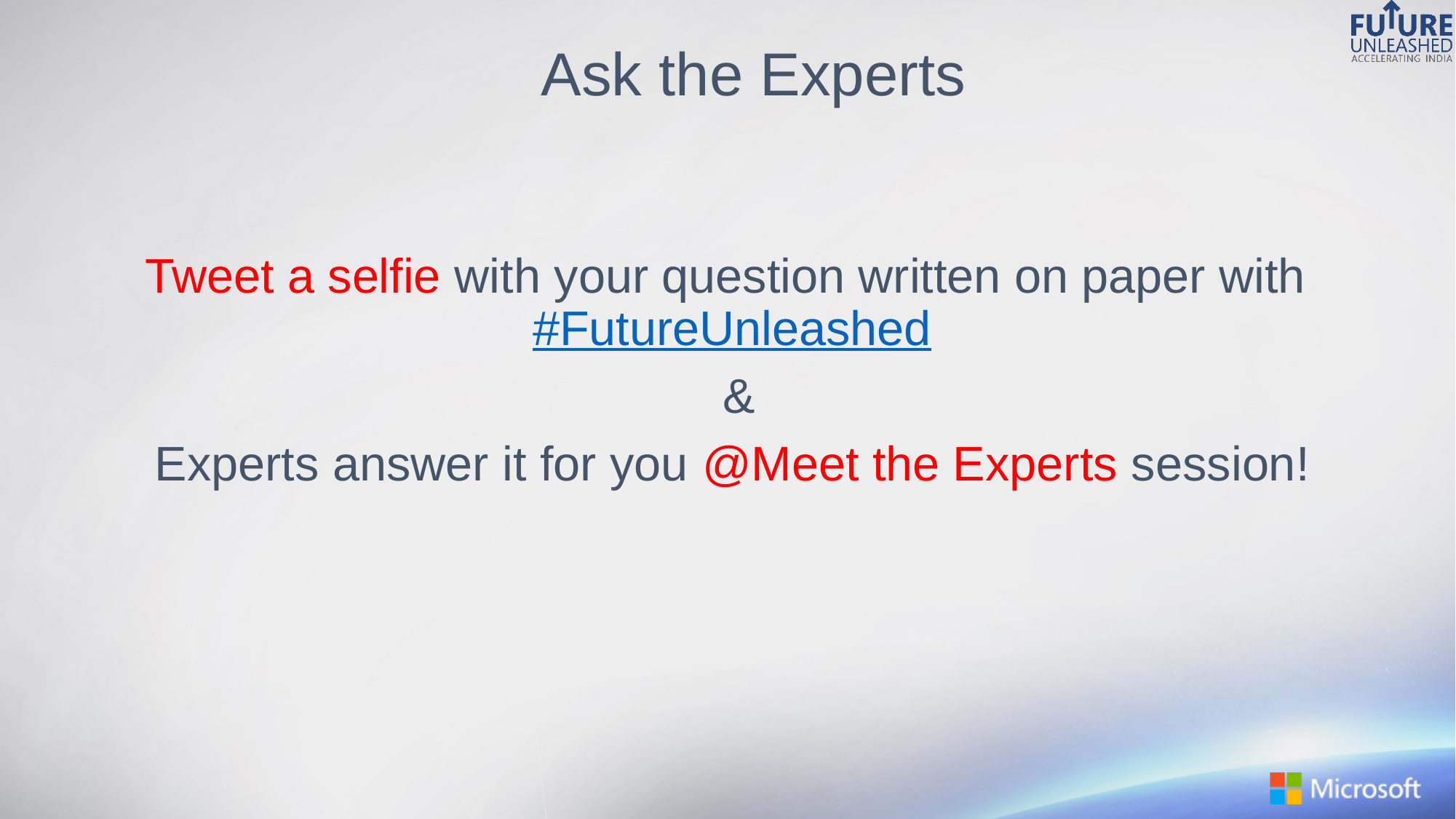

Ask the Experts
Tweet a selfie with your question written on paper with #FutureUnleashed
 &
Experts answer it for you @Meet the Experts session!